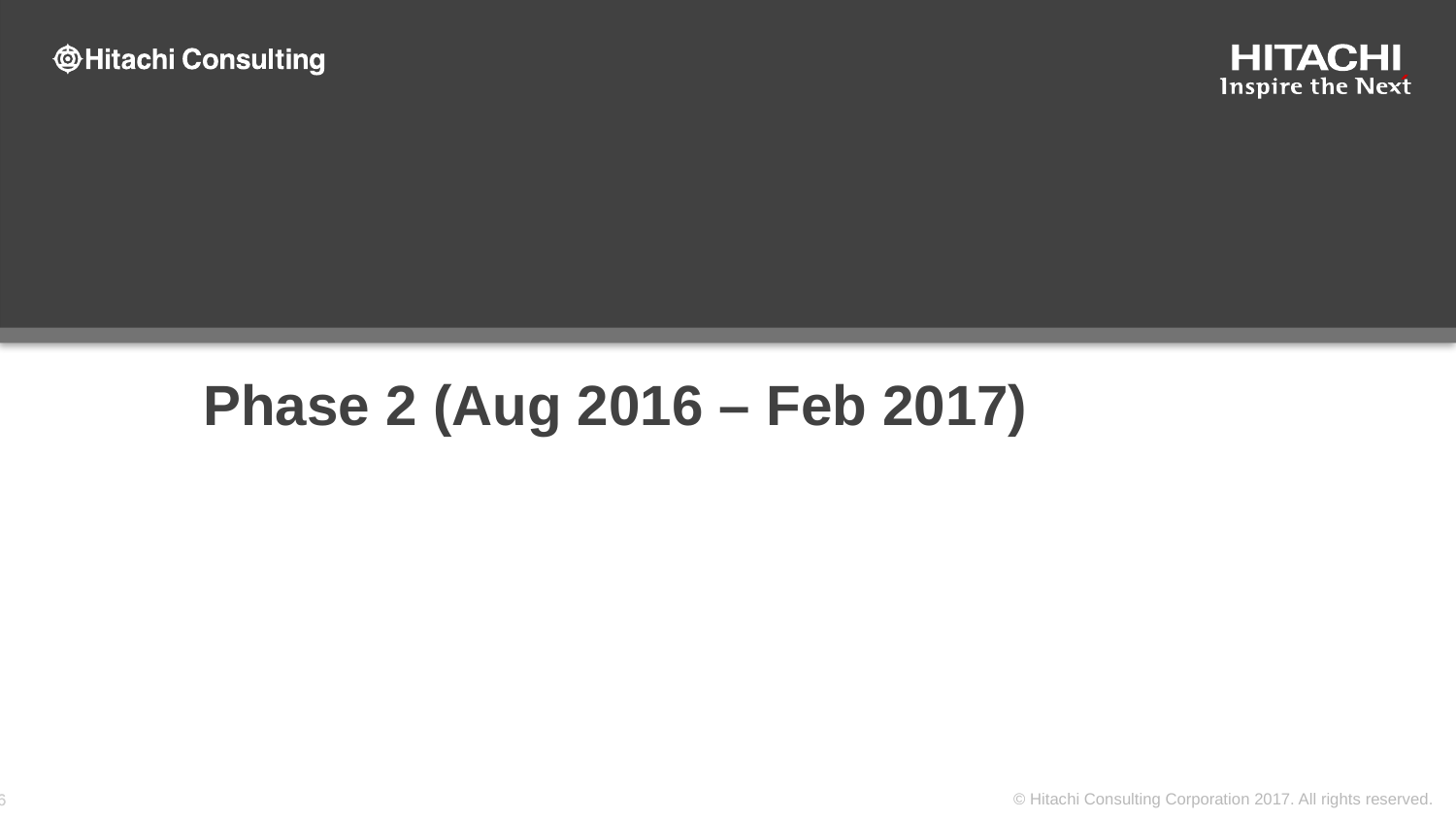

# Phase 2 (Aug 2016 – Feb 2017)